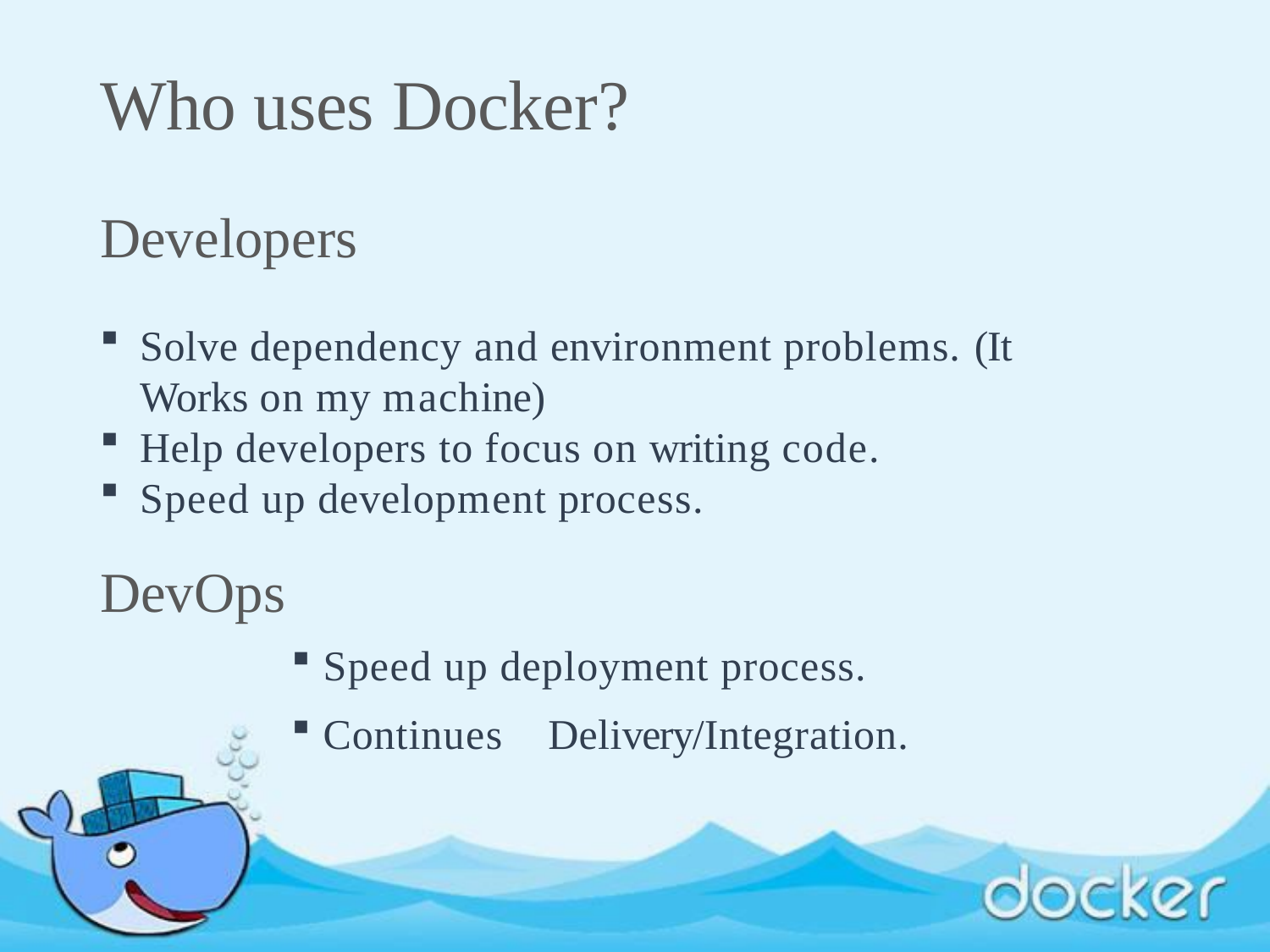

Who uses Docker?
Developers
Solve dependency and environment problems. (It Works on my machine)
Help developers to focus on writing code.
Speed up development process.
DevOps
Speed up deployment process.
Continues	Delivery/Integration.